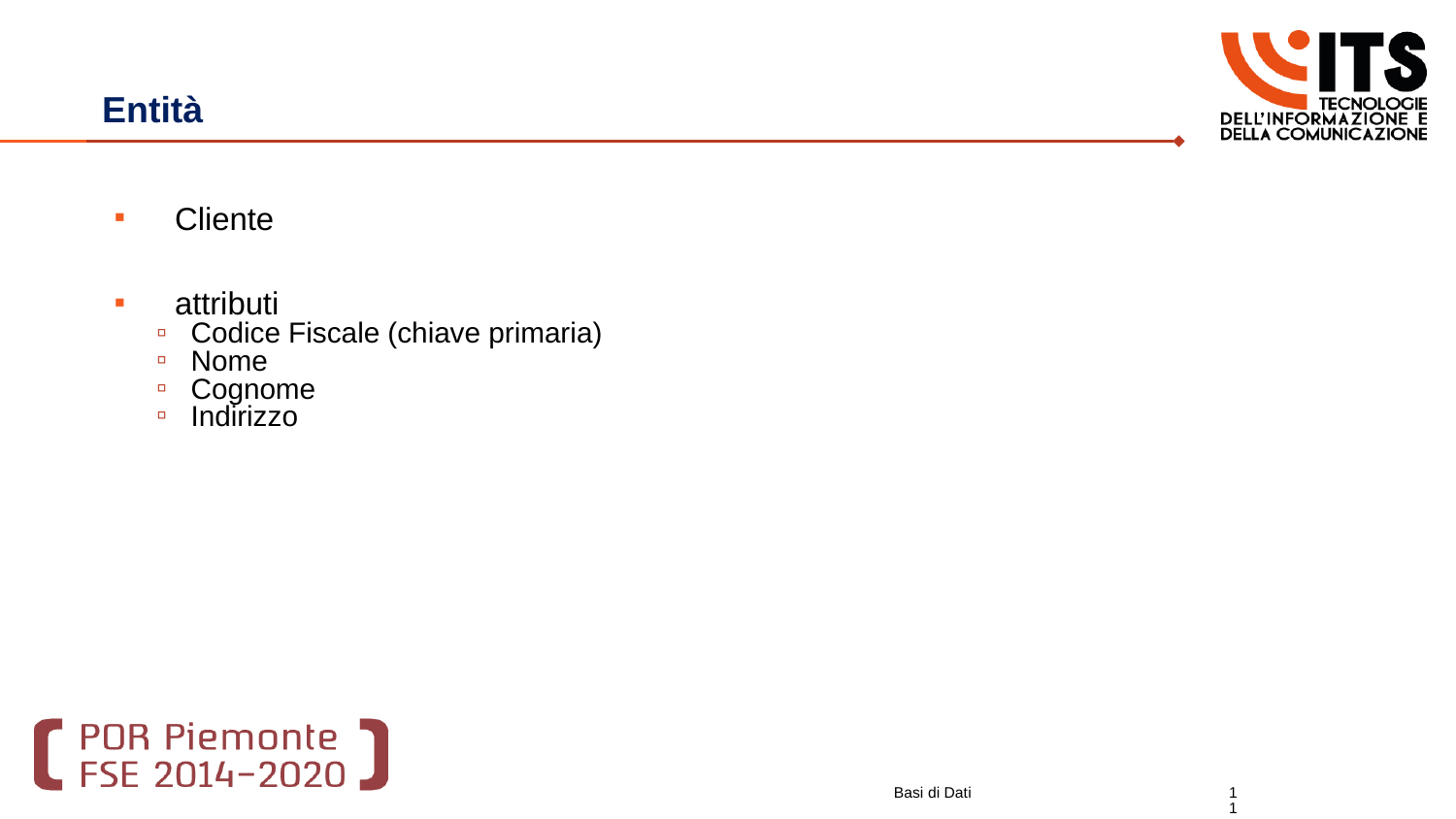

# Entità
Cliente

attributi
Codice Fiscale (chiave primaria)
Nome
Cognome
Indirizzo
Basi di Dati
11